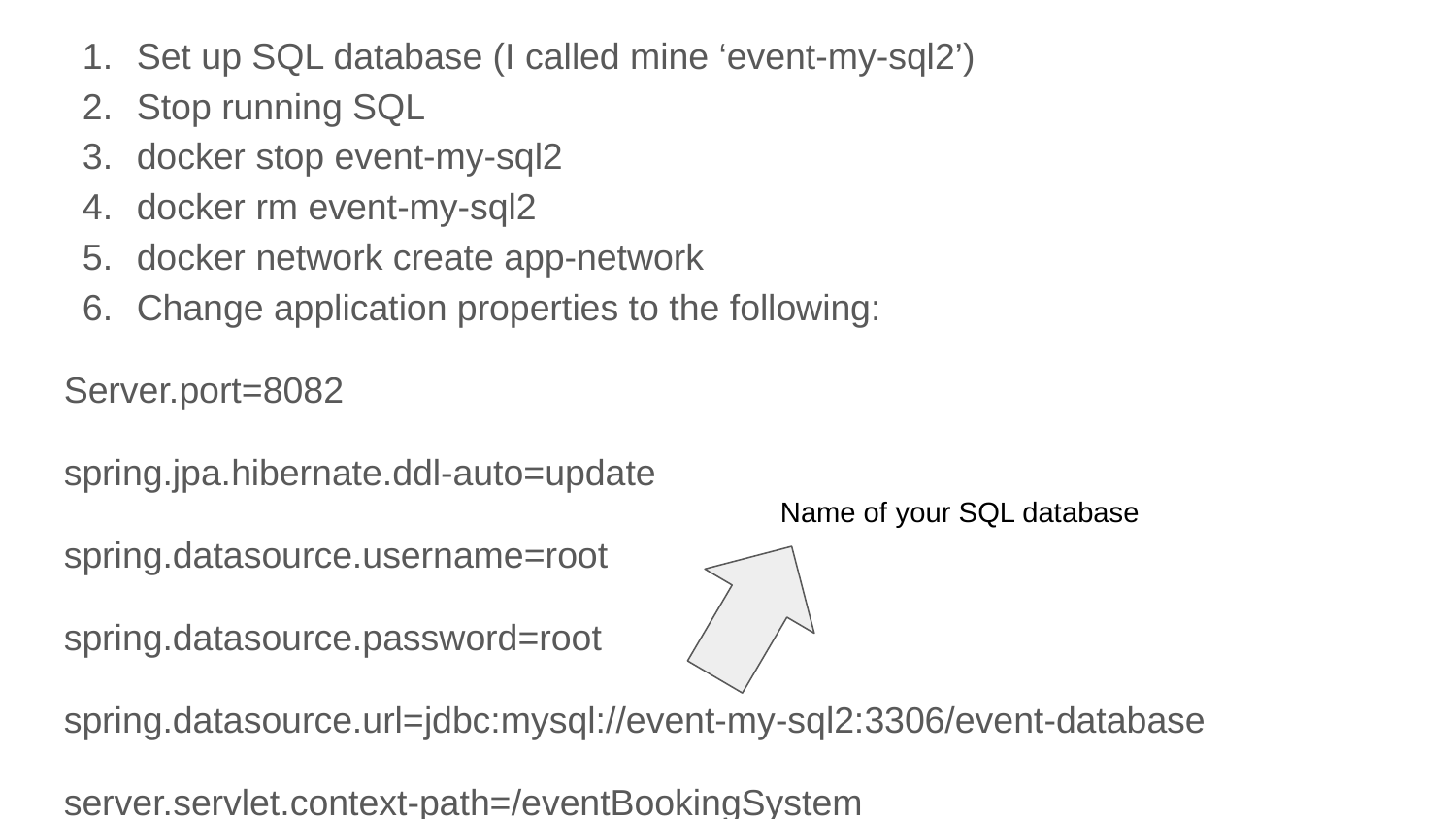

Set up SQL database (I called mine ‘event-my-sql2’)
Stop running SQL
docker stop event-my-sql2
docker rm event-my-sql2
docker network create app-network
Change application properties to the following:
Server.port=8082
spring.jpa.hibernate.ddl-auto=update
spring.datasource.username=root
spring.datasource.password=root
spring.datasource.url=jdbc:mysql://event-my-sql2:3306/event-database
server.servlet.context-path=/eventBookingSystem
Name of your SQL database